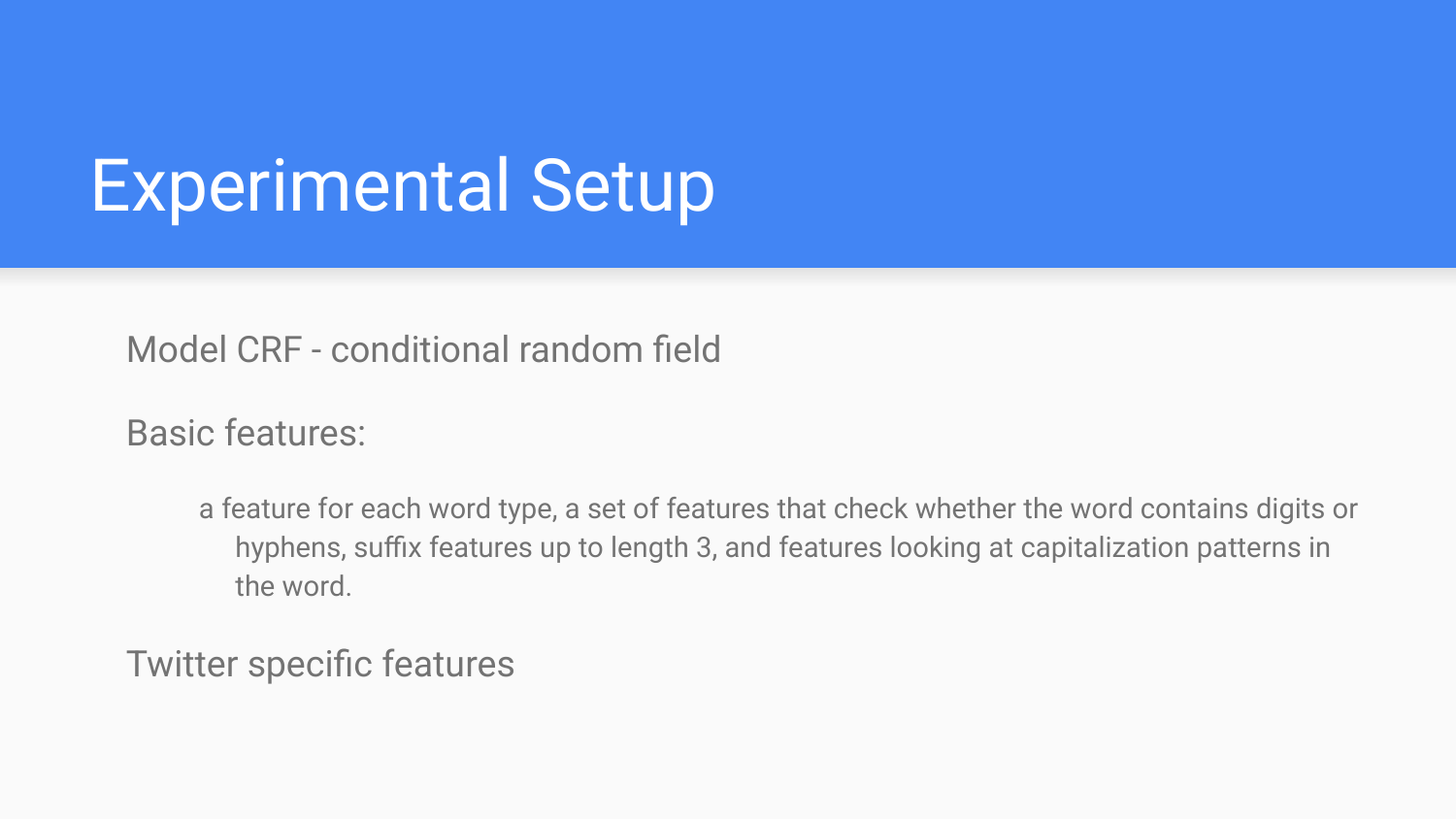

# Experimental Setup
Model CRF - conditional random field
Basic features:
a feature for each word type, a set of features that check whether the word contains digits or hyphens, suffix features up to length 3, and features looking at capitalization patterns in the word.
Twitter specific features